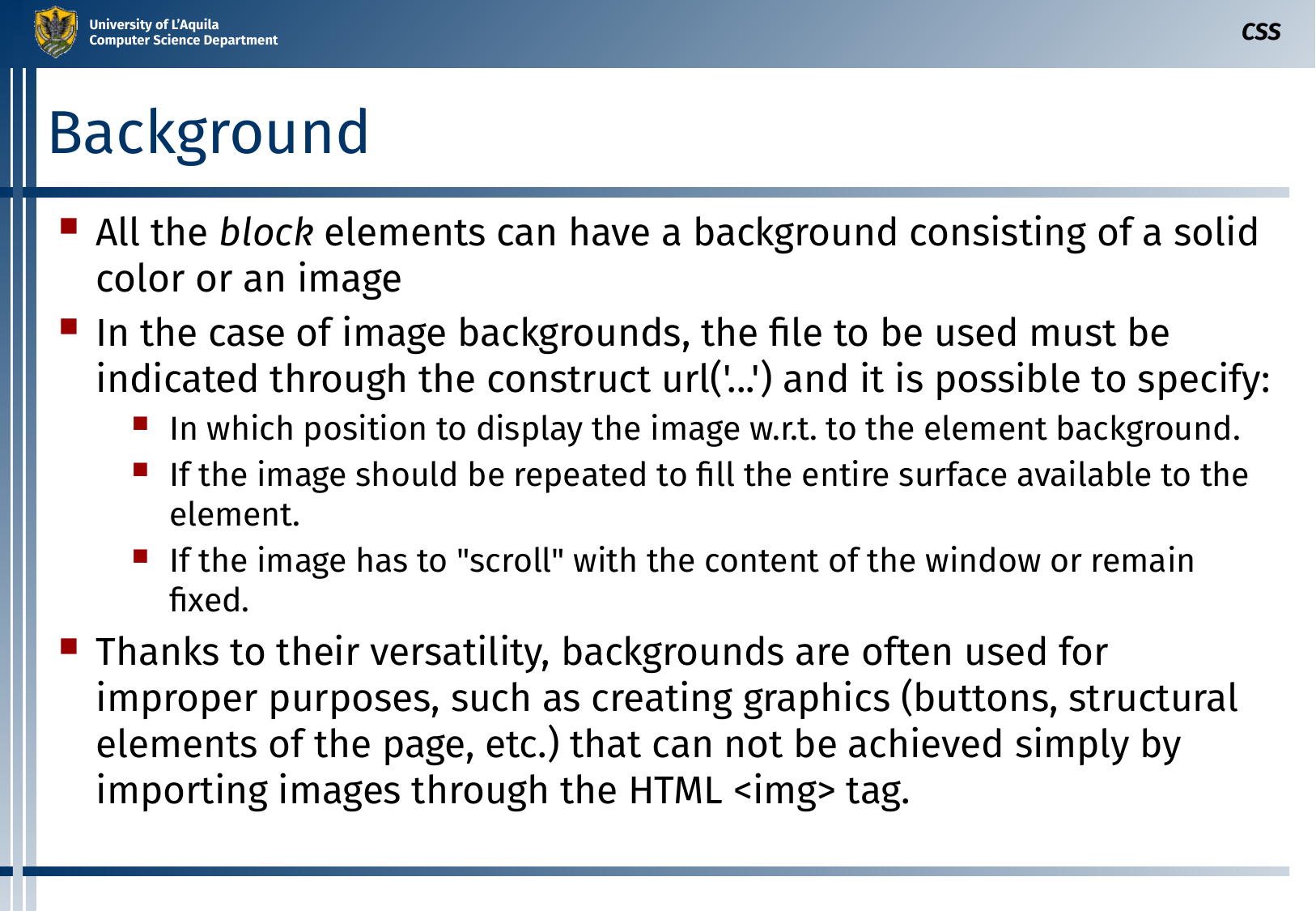

CSS
# Background
All the block elements can have a background consisting of a solid color or an image
In the case of image backgrounds, the file to be used must be indicated through the construct url('...') and it is possible to specify:
In which position to display the image w.r.t. to the element background.
If the image should be repeated to fill the entire surface available to the element.
If the image has to "scroll" with the content of the window or remain fixed.
Thanks to their versatility, backgrounds are often used for improper purposes, such as creating graphics (buttons, structural elements of the page, etc.) that can not be achieved simply by importing images through the HTML <img> tag.